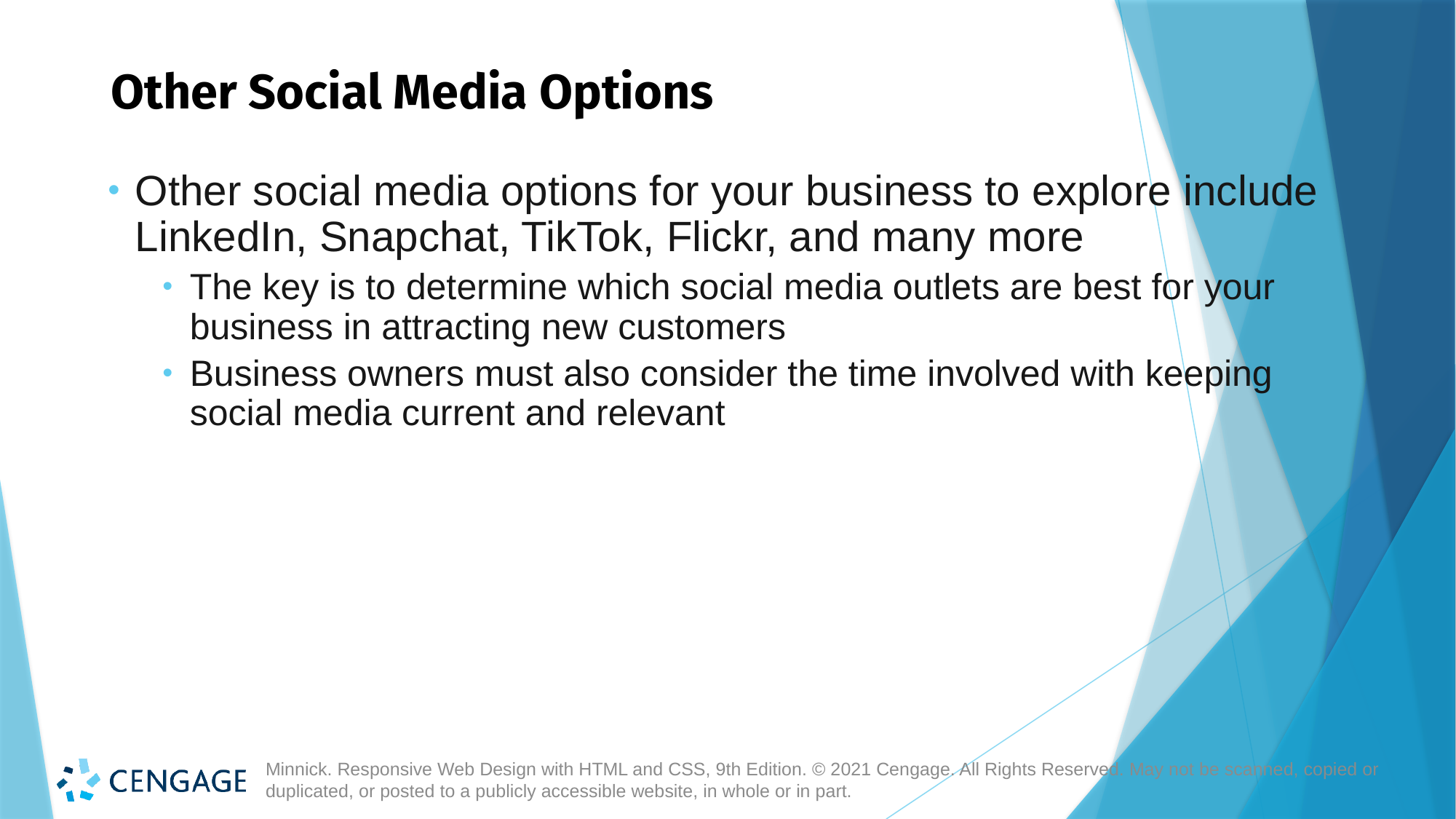

# Other Social Media Options
Other social media options for your business to explore include LinkedIn, Snapchat, TikTok, Flickr, and many more
The key is to determine which social media outlets are best for your business in attracting new customers
Business owners must also consider the time involved with keeping social media current and relevant

Minnick. Responsive Web Design with HTML and CSS, 9th Edition. © 2021 Cengage. All Rights Reserved. May not be scanned, copied or duplicated, or posted to a publicly accessible website, in whole or in part.